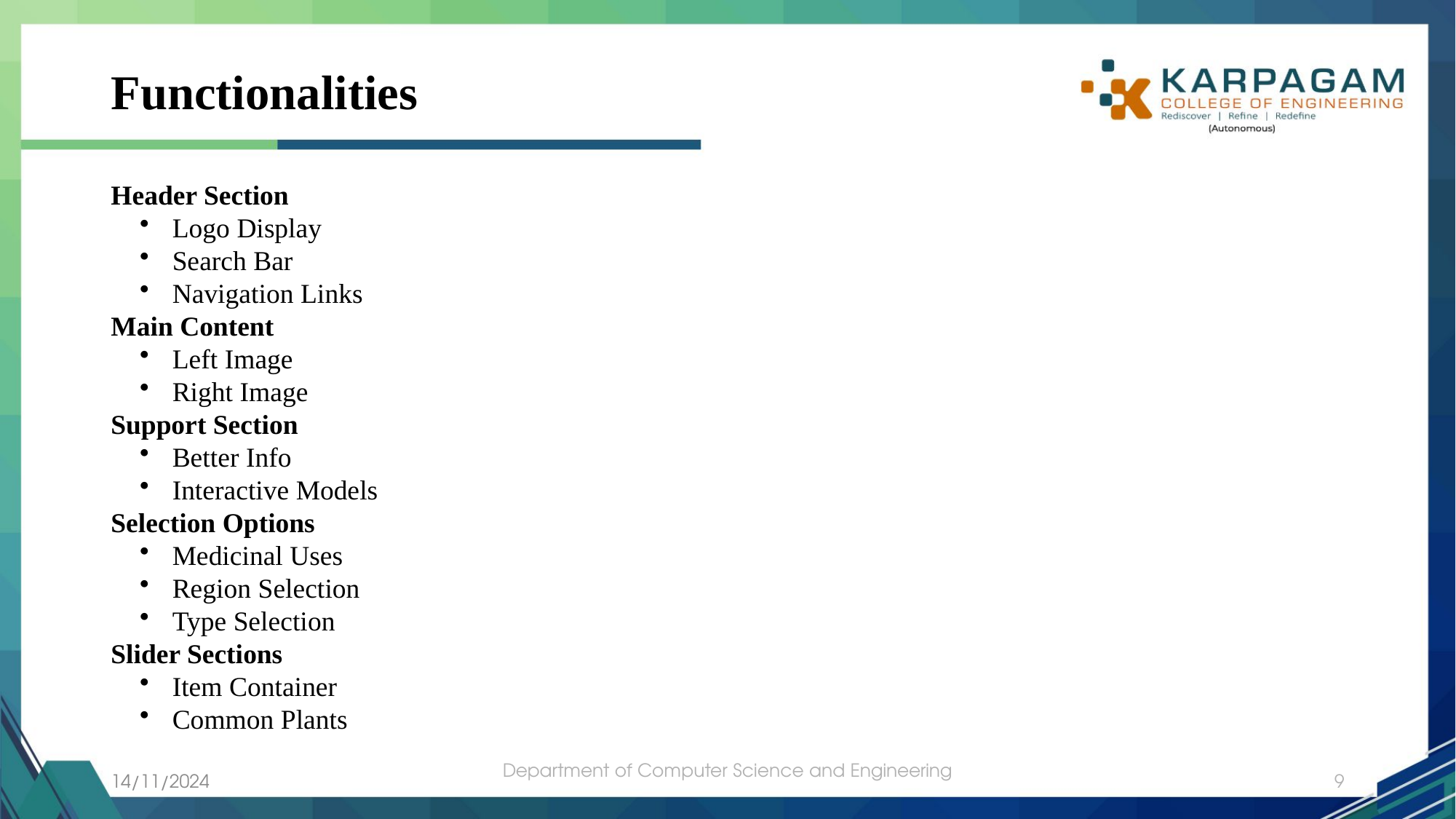

# Functionalities
Header Section
 Logo Display
 Search Bar
 Navigation Links
Main Content
 Left Image
 Right Image
Support Section
 Better Info
 Interactive Models
Selection Options
 Medicinal Uses
 Region Selection
 Type Selection
Slider Sections
 Item Container
 Common Plants

14/11/2024
Department of Computer Science and Engineering

9